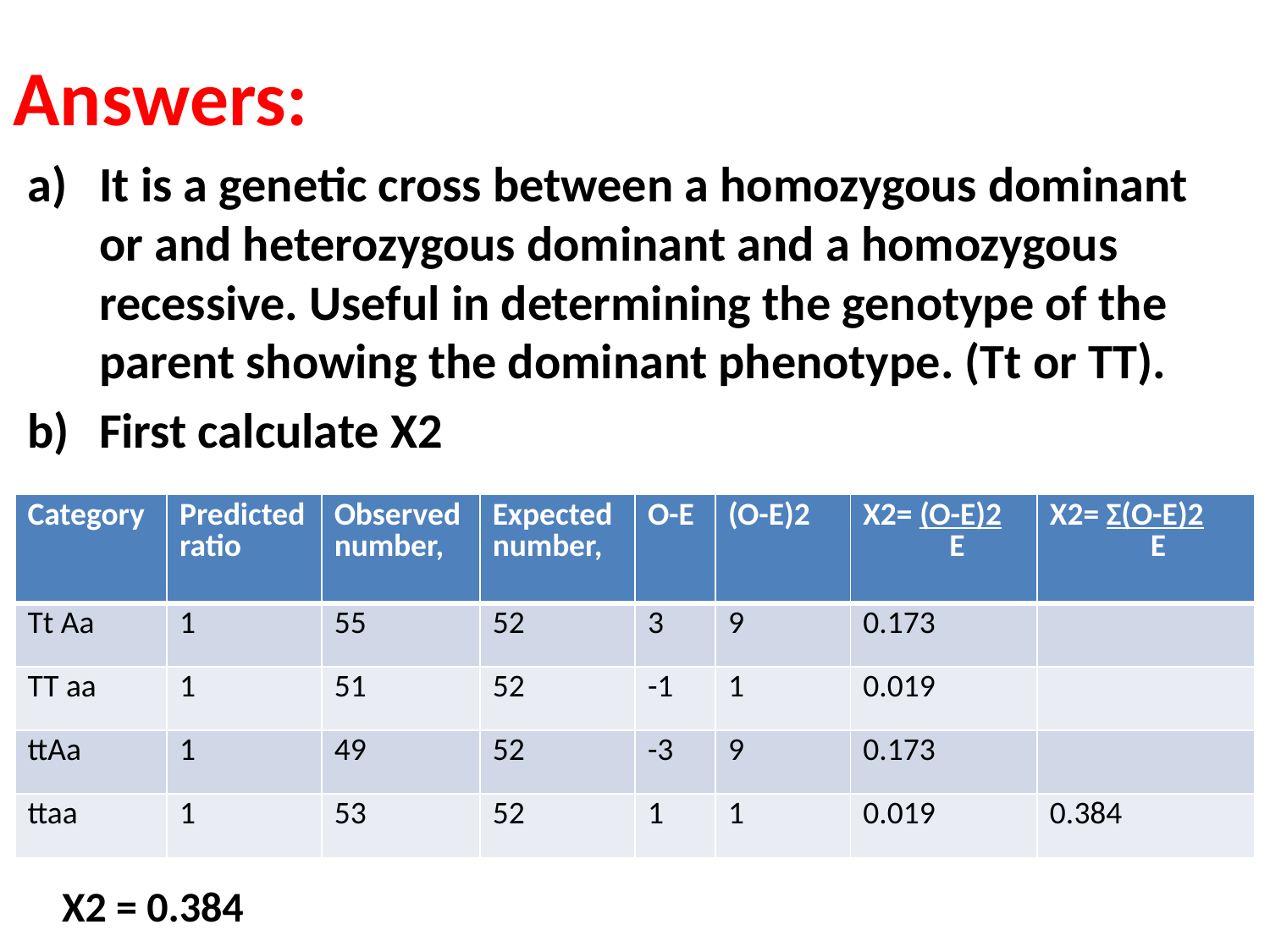

# Answers:
It is a genetic cross between a homozygous dominant or and heterozygous dominant and a homozygous recessive. Useful in determining the genotype of the parent showing the dominant phenotype. (Tt or TT).
First calculate X2

| Category | Predicted ratio | Observed number, | Expected number, | O-E | (O-E)2 | X2= (O-E)2 E | X2= Σ(O-E)2 E |
| --- | --- | --- | --- | --- | --- | --- | --- |
| Tt Aa | 1 | 55 | 52 | 3 | 9 | 0.173 |  |
| TT aa | 1 | 51 | 52 | -1 | 1 | 0.019 |  |
| ttAa | 1 | 49 | 52 | -3 | 9 | 0.173 |  |
| ttaa | 1 | 53 | 52 | 1 | 1 | 0.019 | 0.384 |
 X2 = 0.384